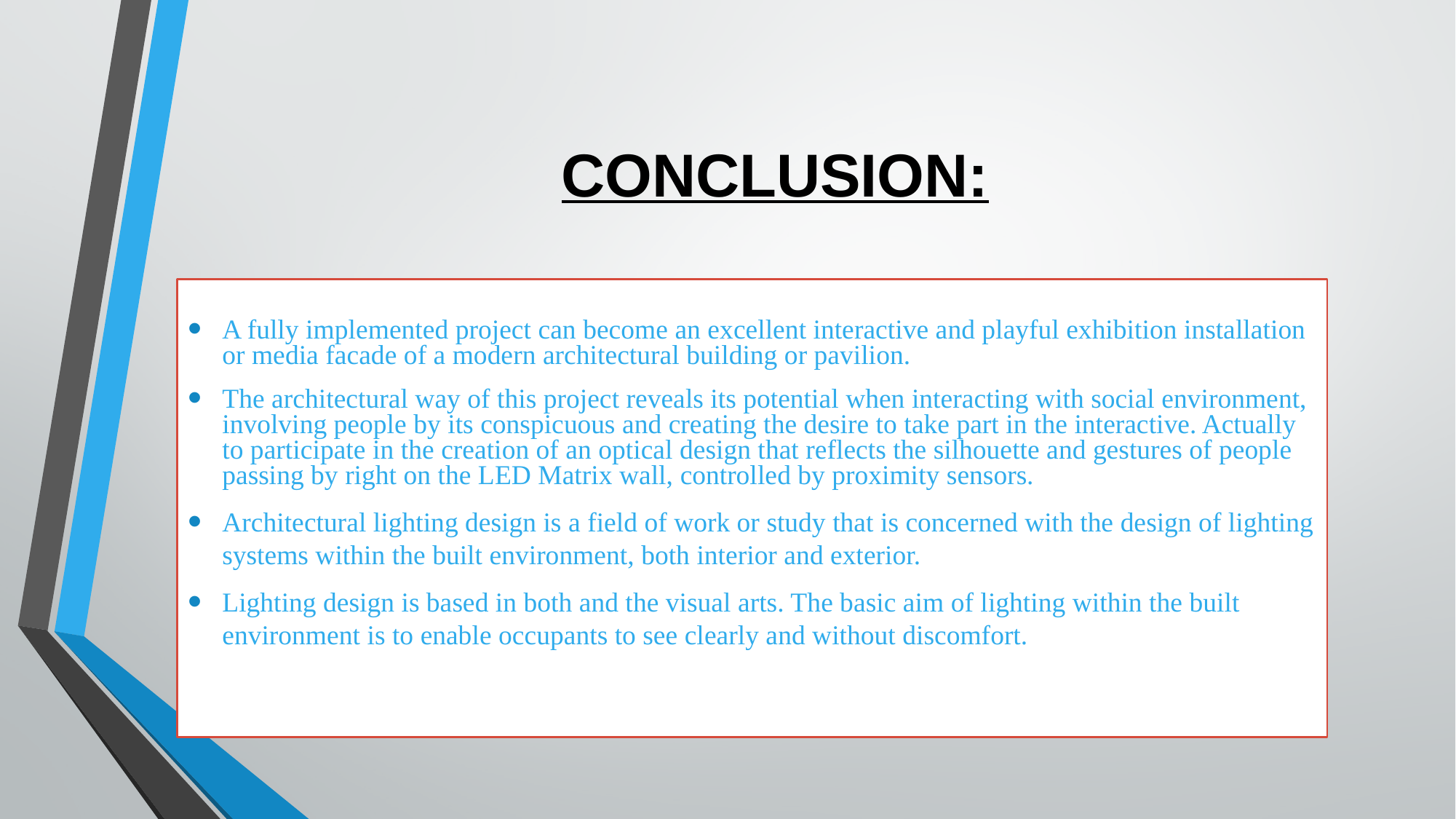

# CONCLUSION:
A fully implemented project can become an excellent interactive and playful exhibition installation or media facade of a modern architectural building or pavilion.
The architectural way of this project reveals its potential when interacting with social environment, involving people by its conspicuous and creating the desire to take part in the interactive. Actually to participate in the creation of an optical design that reflects the silhouette and gestures of people passing by right on the LED Matrix wall, controlled by proximity sensors.
Architectural lighting design is a field of work or study that is concerned with the design of lighting systems within the built environment, both interior and exterior.
Lighting design is based in both and the visual arts. The basic aim of lighting within the built environment is to enable occupants to see clearly and without discomfort.